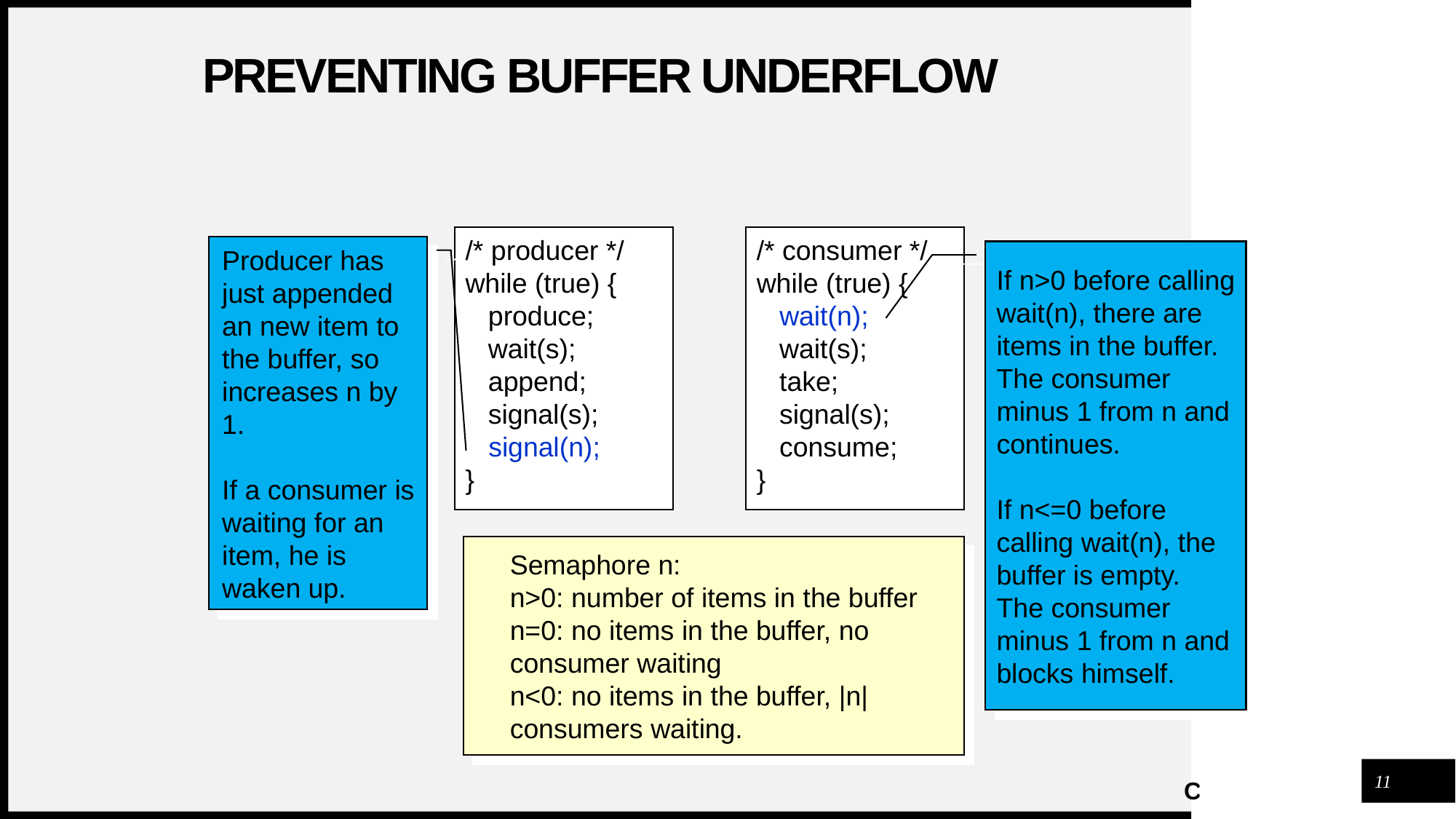

# Preventing Buffer Underflow
/* producer */
while (true) {
   produce;
   wait(s);
   append;
   signal(s);
   signal(n);
}
/* consumer */
while (true) {
   wait(n);
   wait(s);
   take;
   signal(s);
   consume;
}
Producer has just appended an new item to the buffer, so increases n by 1.
If a consumer is waiting for an item, he is waken up.
If n>0 before calling wait(n), there are items in the buffer.  The consumer minus 1 from n and continues.
If n<=0 before calling wait(n), the buffer is empty.  The consumer minus 1 from n and blocks himself.
Semaphore n:
n>0: number of items in the buffer
n=0: no items in the buffer, no consumer waiting
n<0: no items in the buffer, |n| consumers waiting.
11